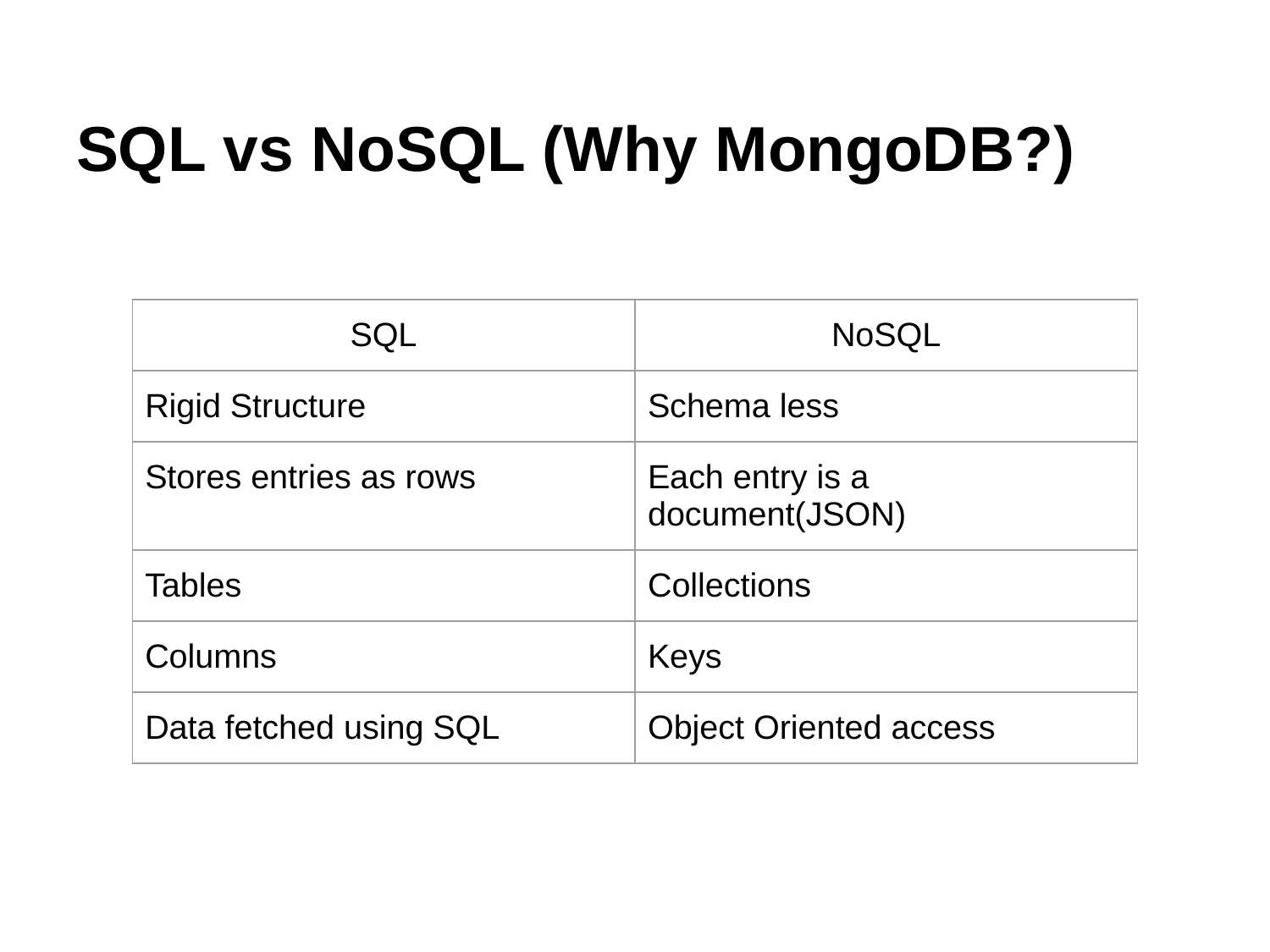

# SQL vs NoSQL (Why MongoDB?)
| SQL | NoSQL |
| --- | --- |
| Rigid Structure | Schema less |
| Stores entries as rows | Each entry is a document(JSON) |
| Tables | Collections |
| Columns | Keys |
| Data fetched using SQL | Object Oriented access |